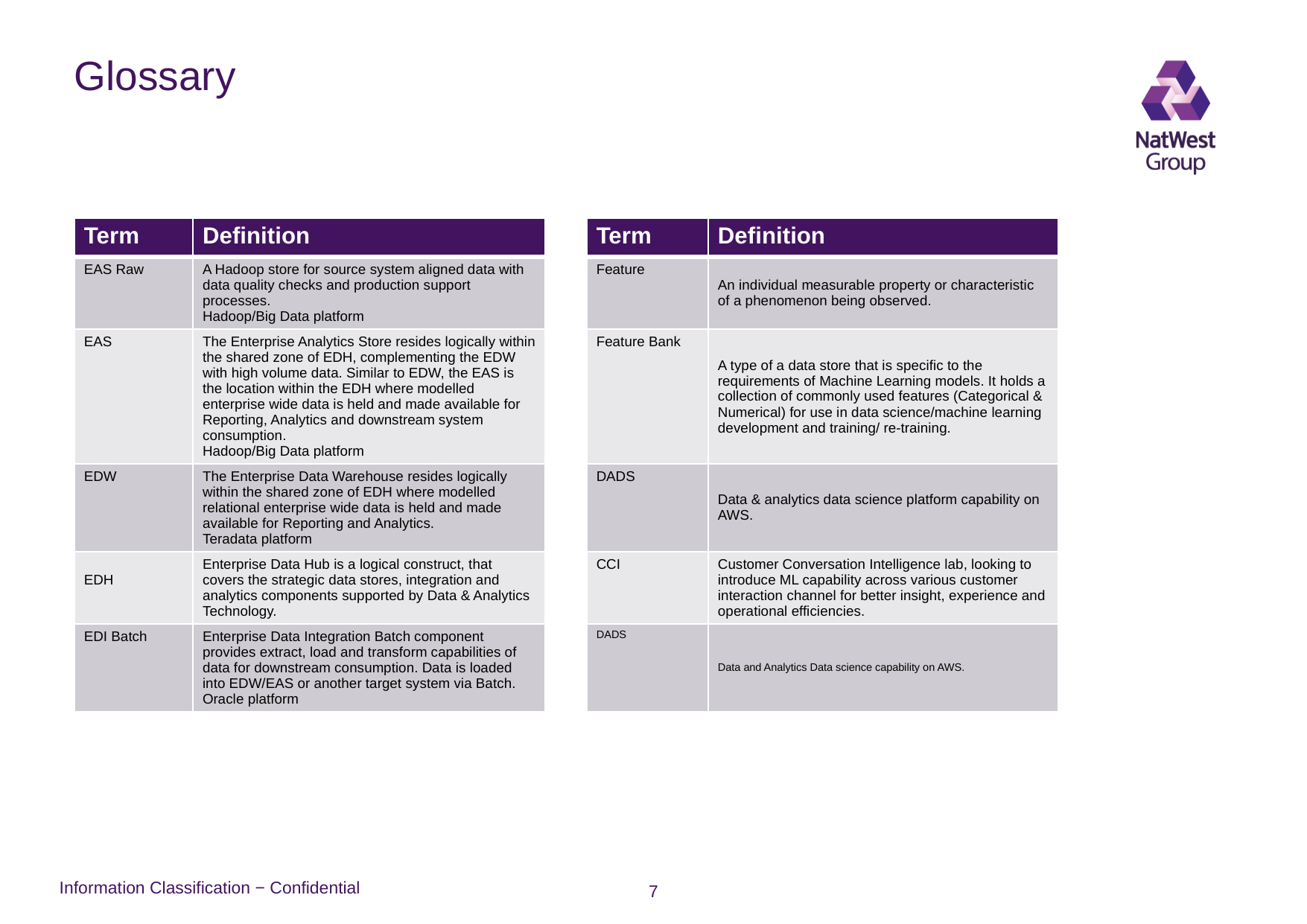

Glossary
| Term | Definition |  | Term | Definition |
| --- | --- | --- | --- | --- |
| EAS Raw | A Hadoop store for source system aligned data with data quality checks and production support processes. Hadoop/Big Data platform |  | Feature | An individual measurable property or characteristic of a phenomenon being observed. |
| EAS | The Enterprise Analytics Store resides logically within the shared zone of EDH, complementing the EDW with high volume data. Similar to EDW, the EAS is the location within the EDH where modelled enterprise wide data is held and made available for Reporting, Analytics and downstream system consumption. Hadoop/Big Data platform |  | Feature Bank | A type of a data store that is specific to the requirements of Machine Learning models. It holds a collection of commonly used features (Categorical & Numerical) for use in data science/machine learning development and training/ re-training. |
| EDW | The Enterprise Data Warehouse resides logically within the shared zone of EDH where modelled relational enterprise wide data is held and made available for Reporting and Analytics. Teradata platform |  | DADS | Data & analytics data science platform capability on AWS. |
| EDH | Enterprise Data Hub is a logical construct, that covers the strategic data stores, integration and analytics components supported by Data & Analytics Technology. |  | CCI | Customer Conversation Intelligence lab, looking to introduce ML capability across various customer interaction channel for better insight, experience and operational efficiencies. |
| EDI Batch | Enterprise Data Integration Batch component provides extract, load and transform capabilities of data for downstream consumption. Data is loaded into EDW/EAS or another target system via Batch. Oracle platform |  | DADS | Data and Analytics Data science capability on AWS. |
7